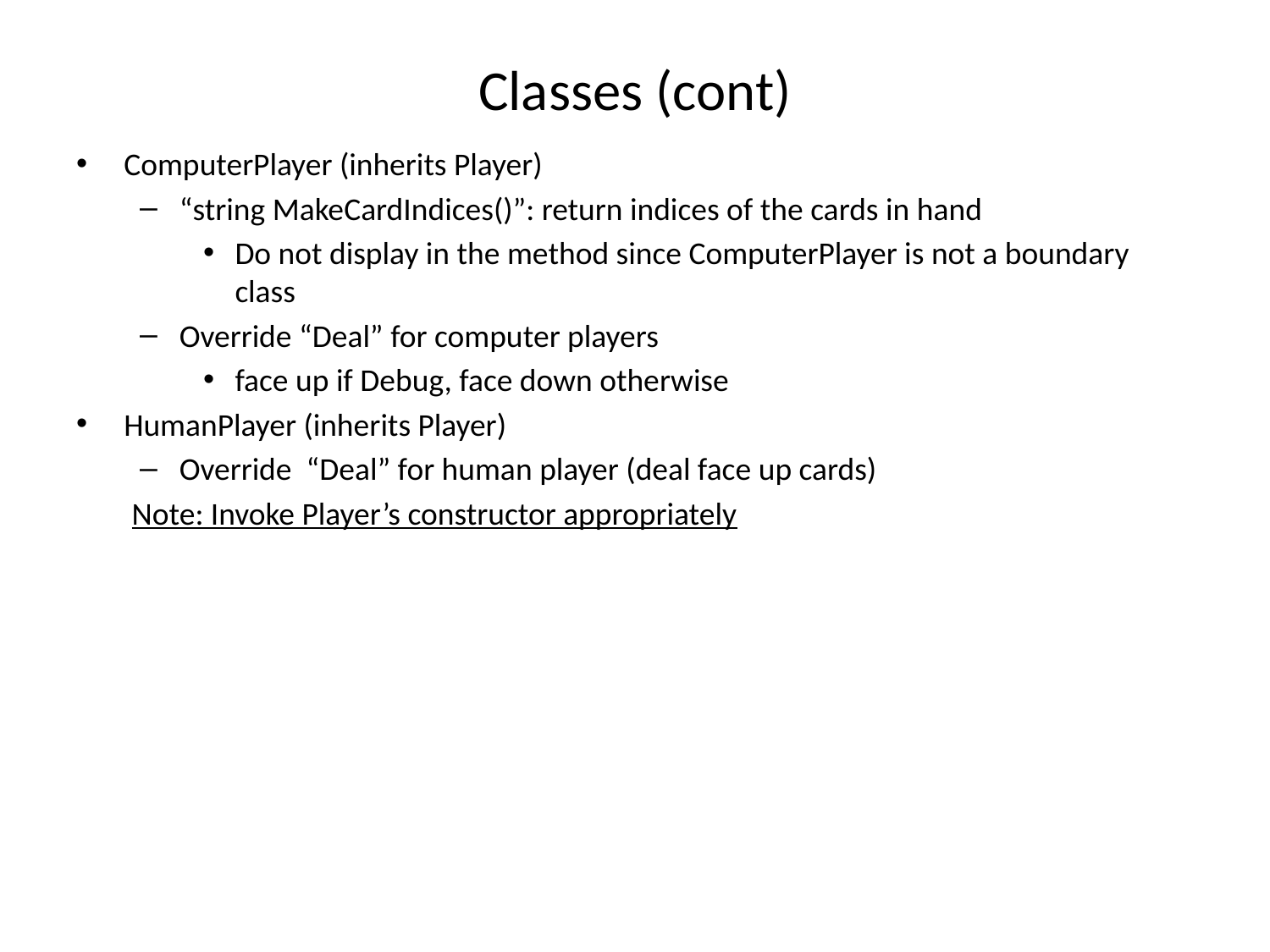

# Classes (cont)
ComputerPlayer (inherits Player)
“string MakeCardIndices()”: return indices of the cards in hand
Do not display in the method since ComputerPlayer is not a boundary class
Override “Deal” for computer players
face up if Debug, face down otherwise
HumanPlayer (inherits Player)
Override  “Deal” for human player (deal face up cards)
Note: Invoke Player’s constructor appropriately